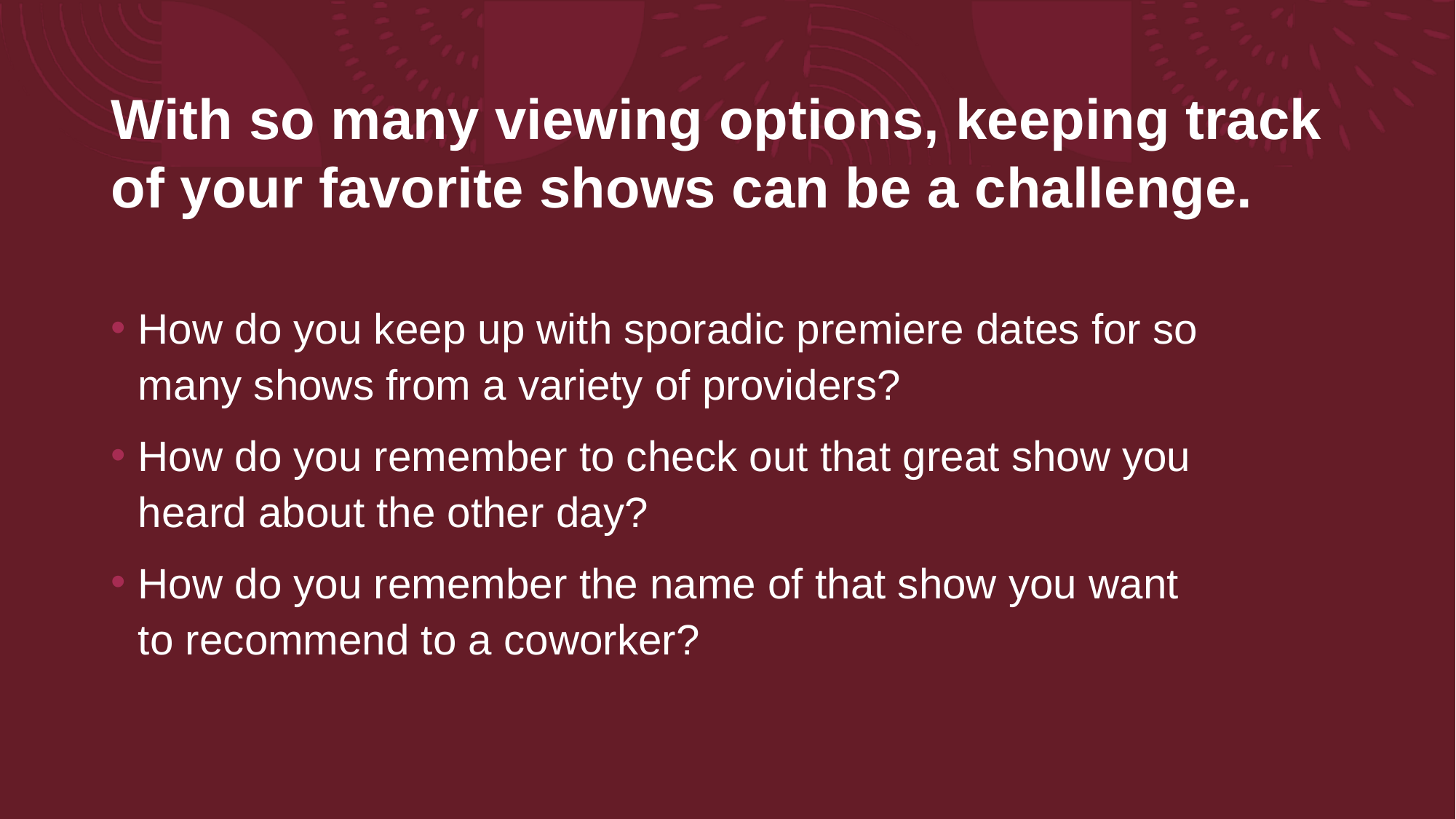

# With so many viewing options, keeping track of your favorite shows can be a challenge.
How do you keep up with sporadic premiere dates for so many shows from a variety of providers?
How do you remember to check out that great show you heard about the other day?
How do you remember the name of that show you want to recommend to a coworker?